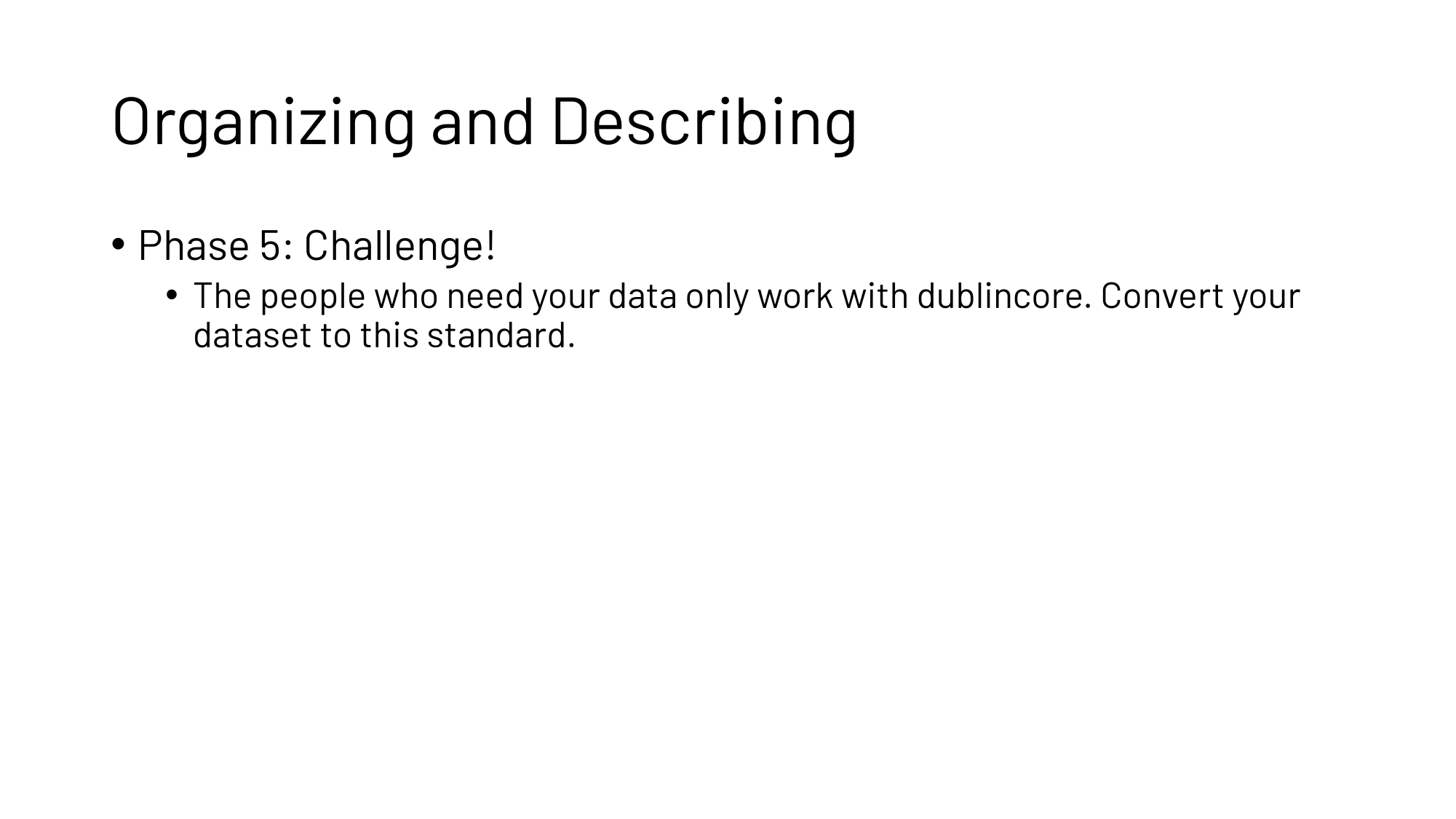

# Organizing and Describing
Phase 5: Challenge!
The people who need your data only work with dublincore. Convert your dataset to this standard.